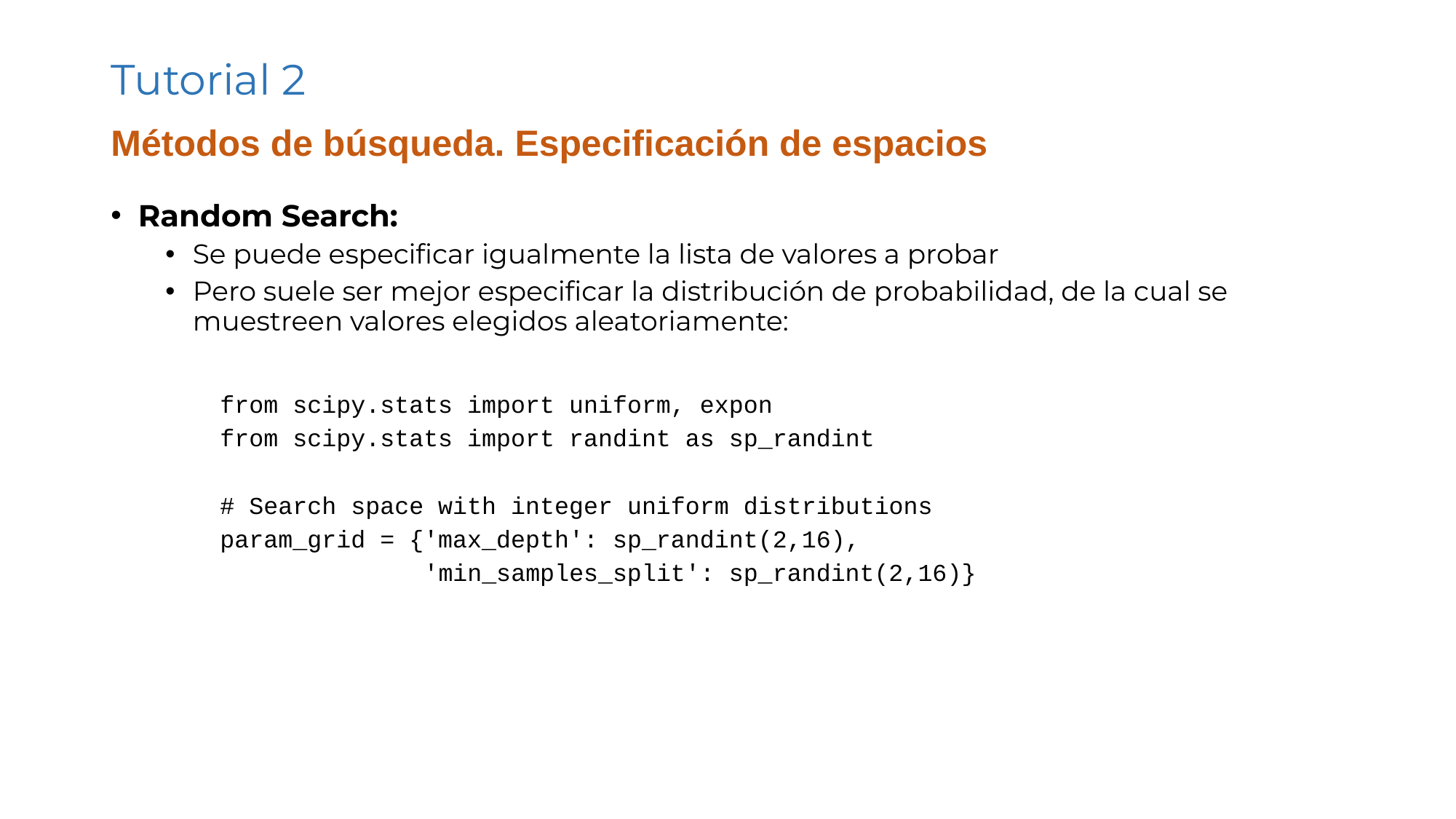

# Tutorial 2
Métodos de búsqueda. Especificación de espacios
Random Search:
Se puede especificar igualmente la lista de valores a probar
Pero suele ser mejor especificar la distribución de probabilidad, de la cual se muestreen valores elegidos aleatoriamente:

from scipy.stats import uniform, expon
from scipy.stats import randint as sp_randint

# Search space with integer uniform distributions
param_grid = {'max_depth': sp_randint(2,16),
              'min_samples_split': sp_randint(2,16)}